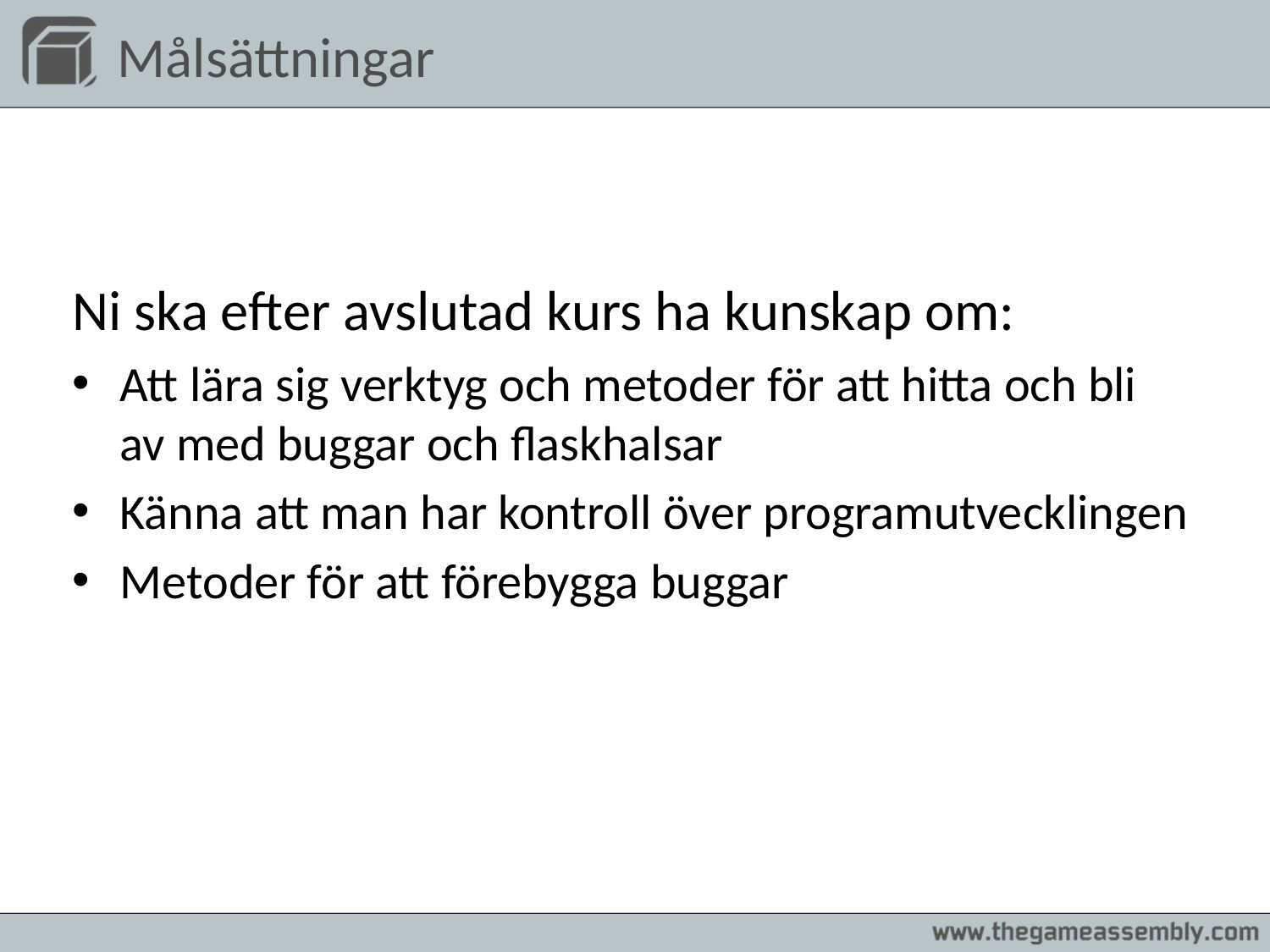

# Målsättningar
Ni ska efter avslutad kurs ha kunskap om:
Att lära sig verktyg och metoder för att hitta och bli av med buggar och flaskhalsar
Känna att man har kontroll över programutvecklingen
Metoder för att förebygga buggar